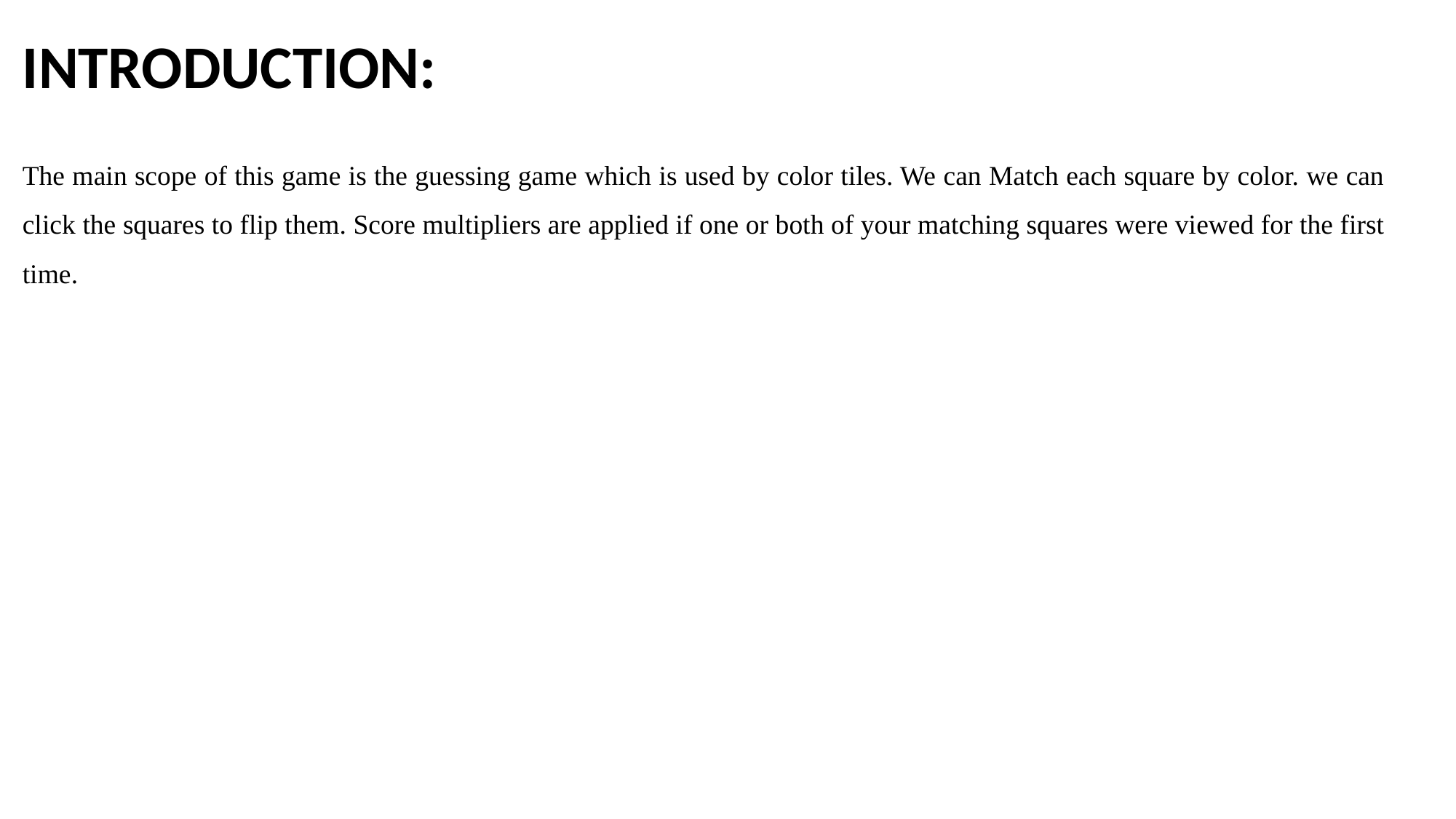

INTRODUCTION:
The main scope of this game is the guessing game which is used by color tiles. We can Match each square by color. we can click the squares to flip them. Score multipliers are applied if one or both of your matching squares were viewed for the first time.